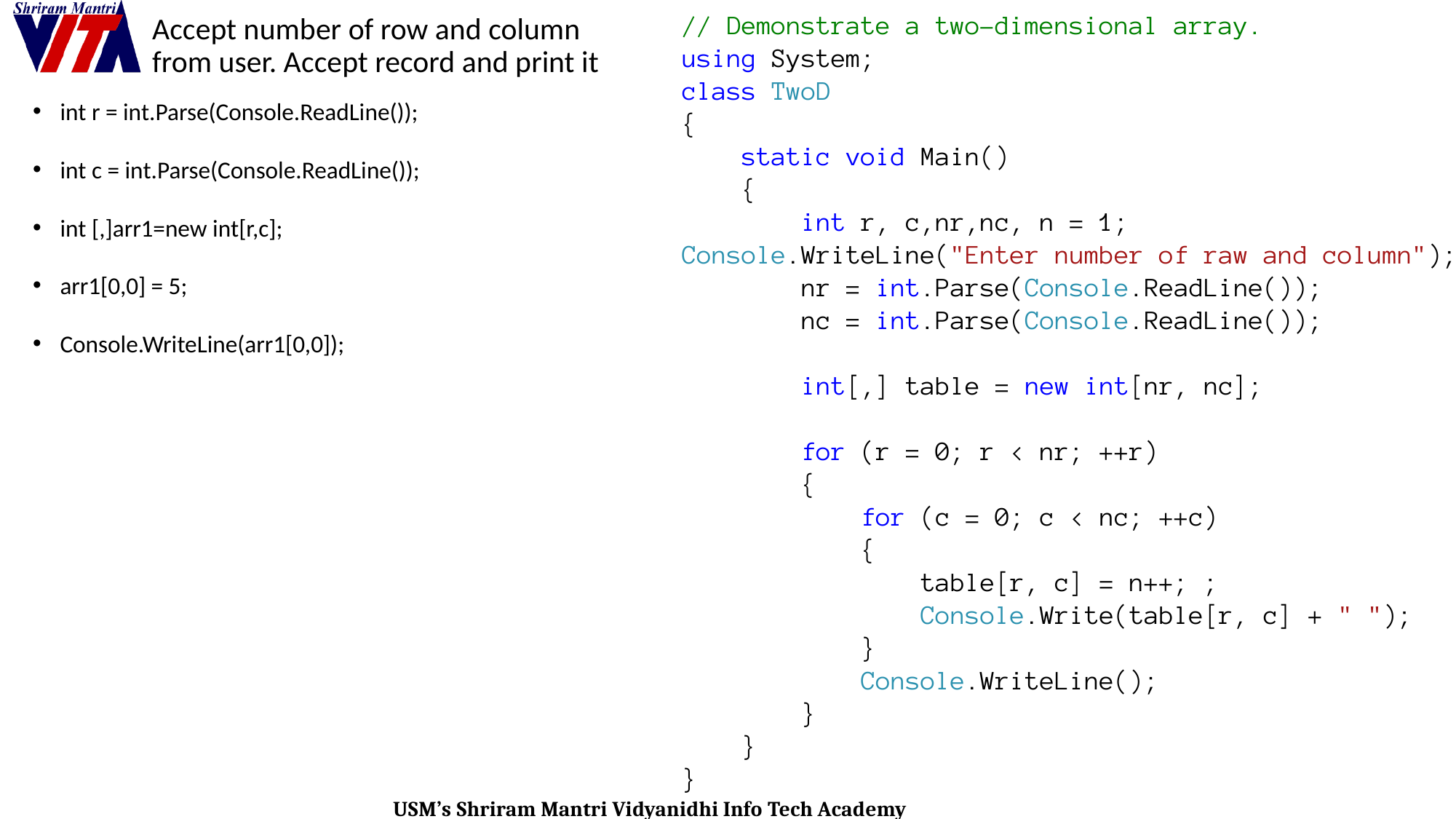

# Accept number of row and column from user. Accept record and print it
// Demonstrate a two-dimensional array.
using System;
class TwoD
{
    static void Main()
    {
        int r, c,nr,nc, n = 1;
Console.WriteLine("Enter number of raw and column");
        nr = int.Parse(Console.ReadLine());
        nc = int.Parse(Console.ReadLine());

        int[,] table = new int[nr, nc];

        for (r = 0; r < nr; ++r)
        {
            for (c = 0; c < nc; ++c)
            {
                table[r, c] = n++; ;
                Console.Write(table[r, c] + " ");
            }
            Console.WriteLine();
        }
    }
}
int r = int.Parse(Console.ReadLine());

int c = int.Parse(Console.ReadLine());

int [,]arr1=new int[r,c];

arr1[0,0] = 5;

Console.WriteLine(arr1[0,0]);